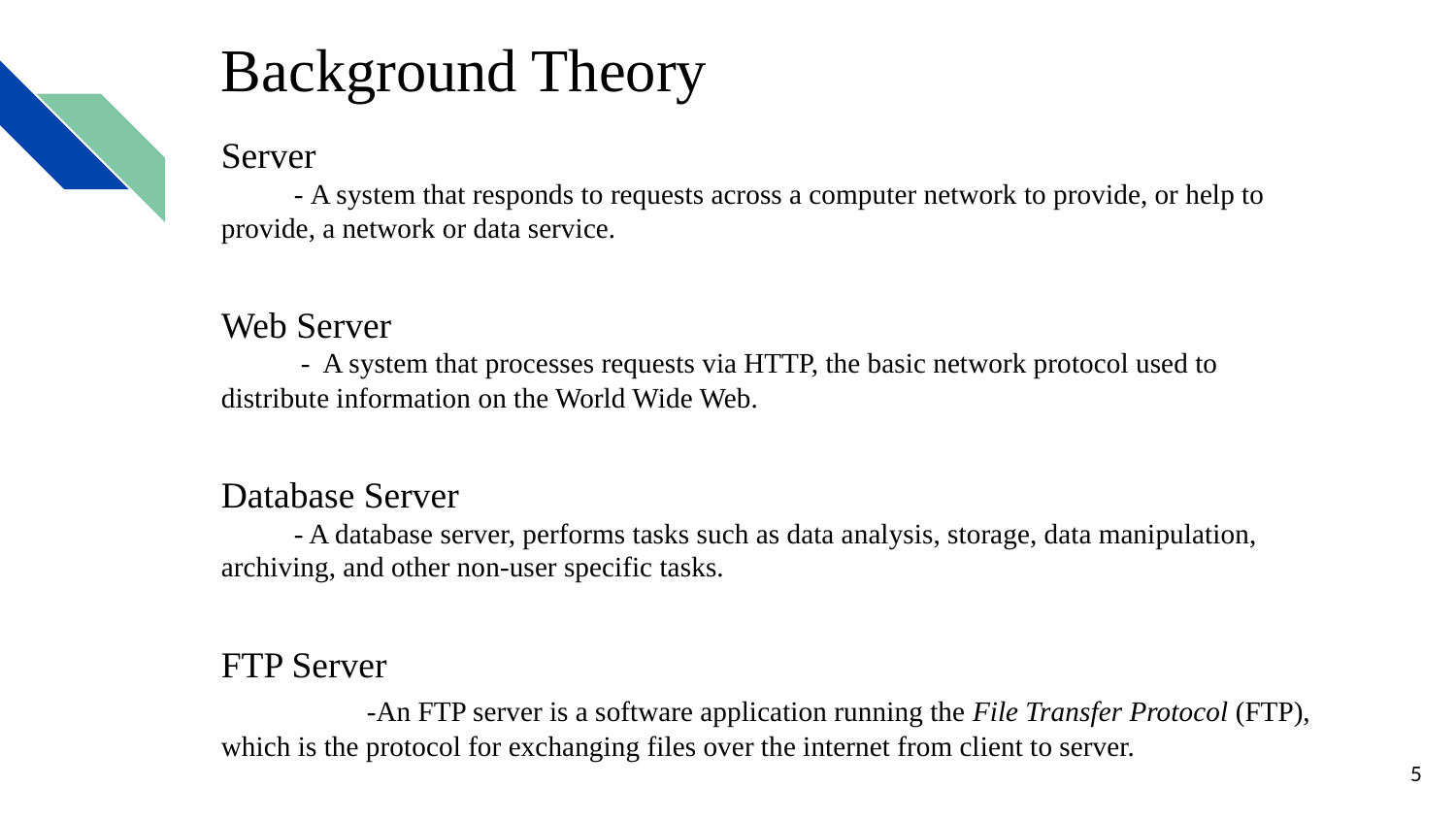

# Background Theory
Server
- A system that responds to requests across a computer network to provide, or help to provide, a network or data service.

Web Server
 -  A system that processes requests via HTTP, the basic network protocol used to distribute information on the World Wide Web.

Database Server
- A database server, performs tasks such as data analysis, storage, data manipulation, archiving, and other non-user specific tasks.

FTP Server
	-An FTP server is a software application running the File Transfer Protocol (FTP), which is the protocol for exchanging files over the internet from client to server.

5